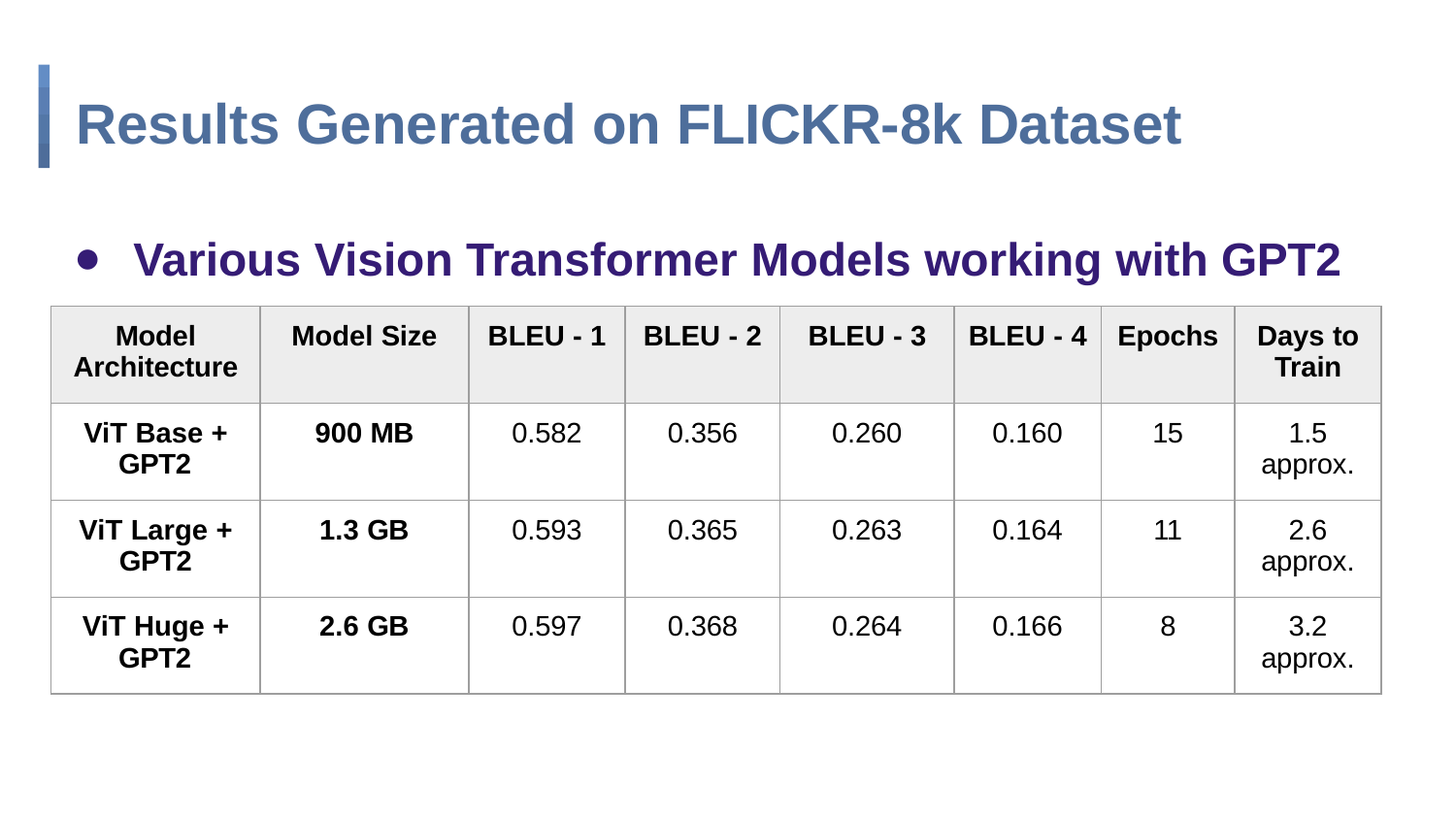

# Results Generated on FLICKR-8k Dataset
Various Vision Transformer Models working with GPT2
| Model Architecture | Model Size | BLEU - 1 | BLEU - 2 | BLEU - 3 | BLEU - 4 | Epochs | Days to Train |
| --- | --- | --- | --- | --- | --- | --- | --- |
| ViT Base + GPT2 | 900 MB | 0.582 | 0.356 | 0.260 | 0.160 | 15 | 1.5 approx. |
| ViT Large + GPT2 | 1.3 GB | 0.593 | 0.365 | 0.263 | 0.164 | 11 | 2.6 approx. |
| ViT Huge + GPT2 | 2.6 GB | 0.597 | 0.368 | 0.264 | 0.166 | 8 | 3.2 approx. |